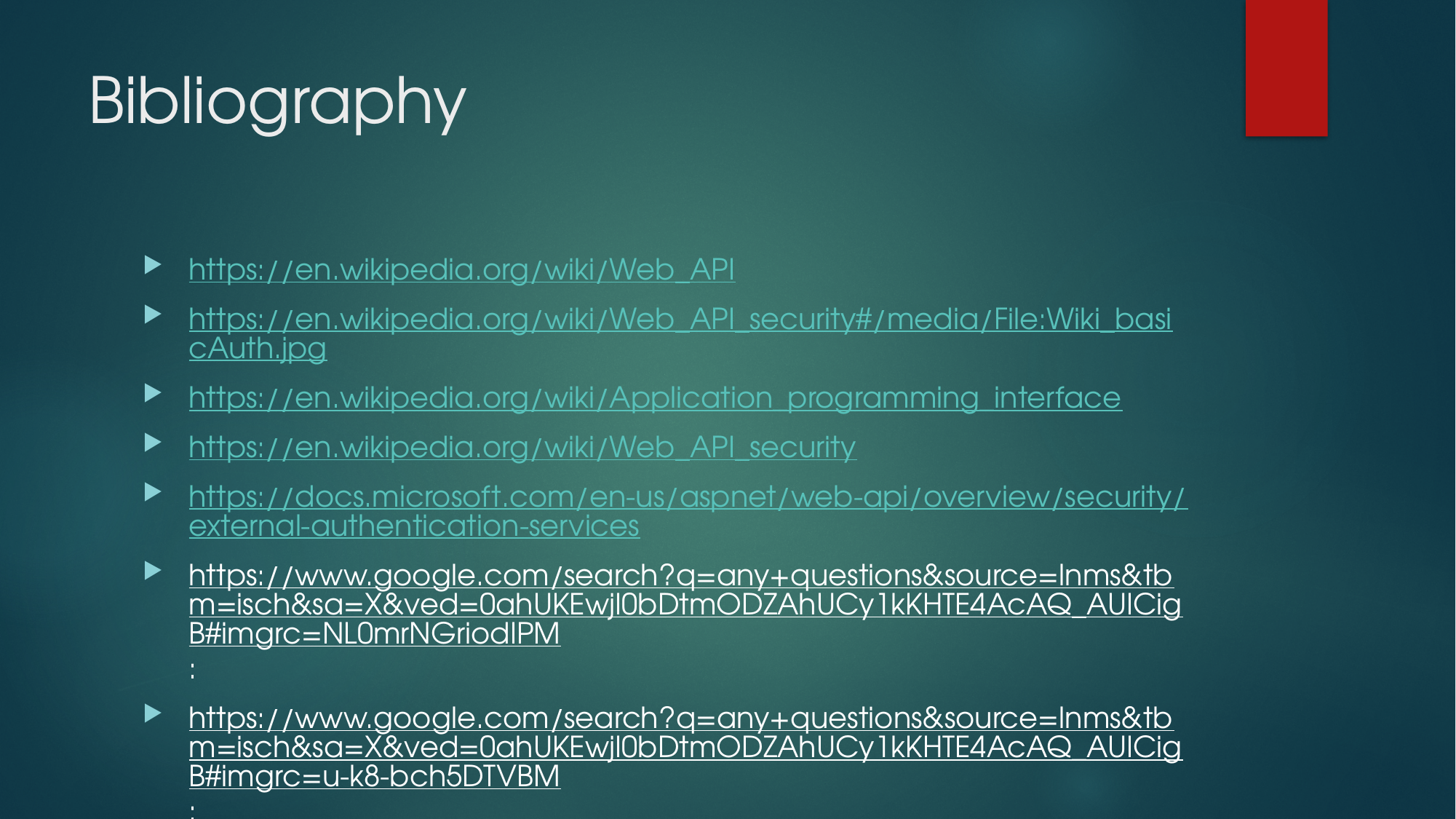

# Bibliography
https://en.wikipedia.org/wiki/Web_API
https://en.wikipedia.org/wiki/Web_API_security#/media/File:Wiki_basicAuth.jpg
https://en.wikipedia.org/wiki/Application_programming_interface
https://en.wikipedia.org/wiki/Web_API_security
https://docs.microsoft.com/en-us/aspnet/web-api/overview/security/external-authentication-services
https://www.google.com/search?q=any+questions&source=lnms&tbm=isch&sa=X&ved=0ahUKEwjI0bDtmODZAhUCy1kKHTE4AcAQ_AUICigB#imgrc=NL0mrNGriodIPM:
https://www.google.com/search?q=any+questions&source=lnms&tbm=isch&sa=X&ved=0ahUKEwjI0bDtmODZAhUCy1kKHTE4AcAQ_AUICigB#imgrc=u-k8-bch5DTVBM:
https://www.google.com/search?q=thank+you&source=lnms&tbm=isch&sa=X&ved=0ahUKEwjHs7jMmuDZAhVhplkKHWY-A64Q_AUICigB&biw=1777&bih=854#imgrc=glUnsPafJS93VM: